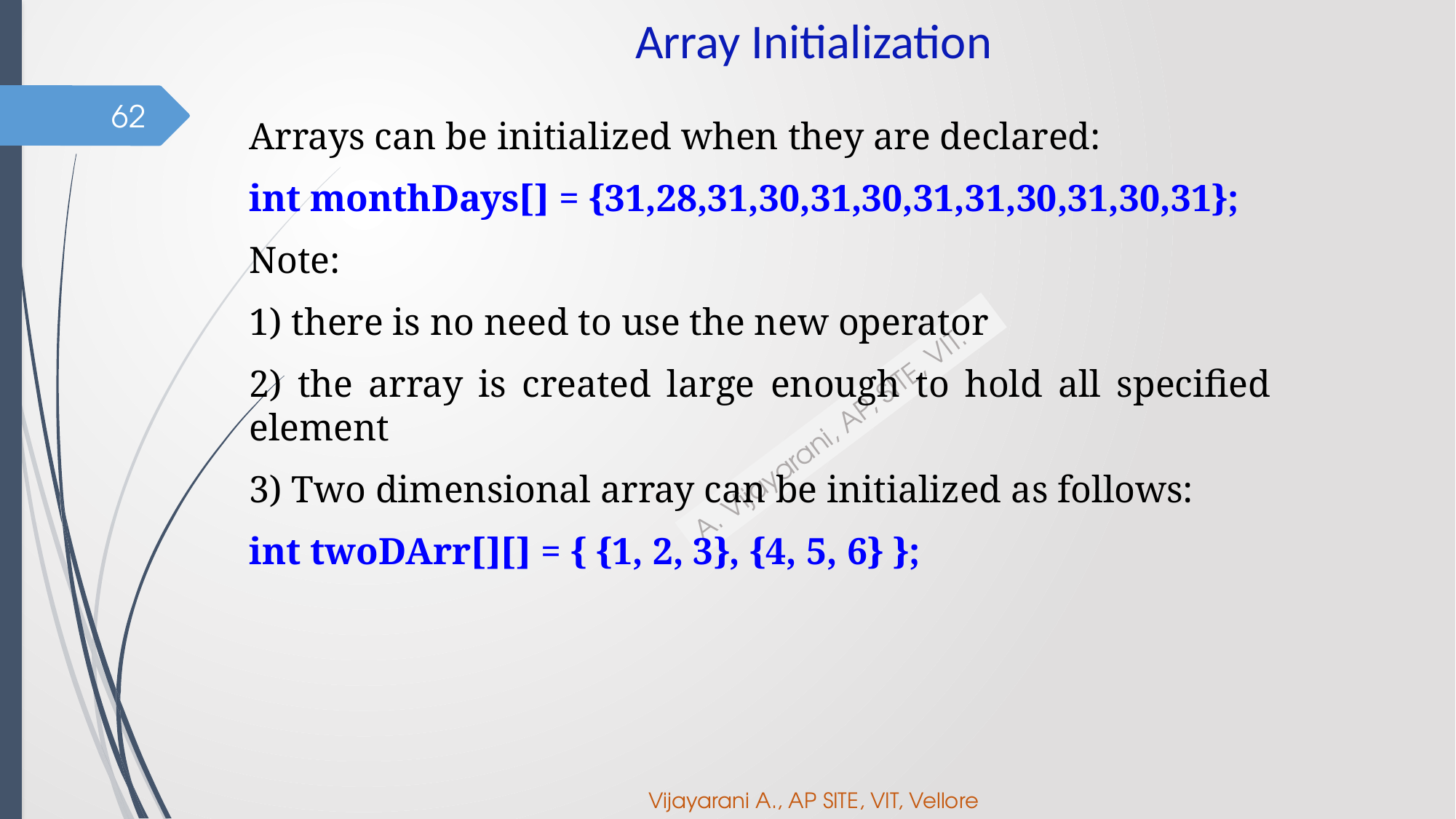

# Array Initialization
62
Arrays can be initialized when they are declared:
int monthDays[] = {31,28,31,30,31,30,31,31,30,31,30,31};
Note:
1) there is no need to use the new operator
2) the array is created large enough to hold all specified element
3) Two dimensional array can be initialized as follows:
int twoDArr[][] = { {1, 2, 3}, {4, 5, 6} };

Vijayarani A., AP SITE, VIT, Vellore